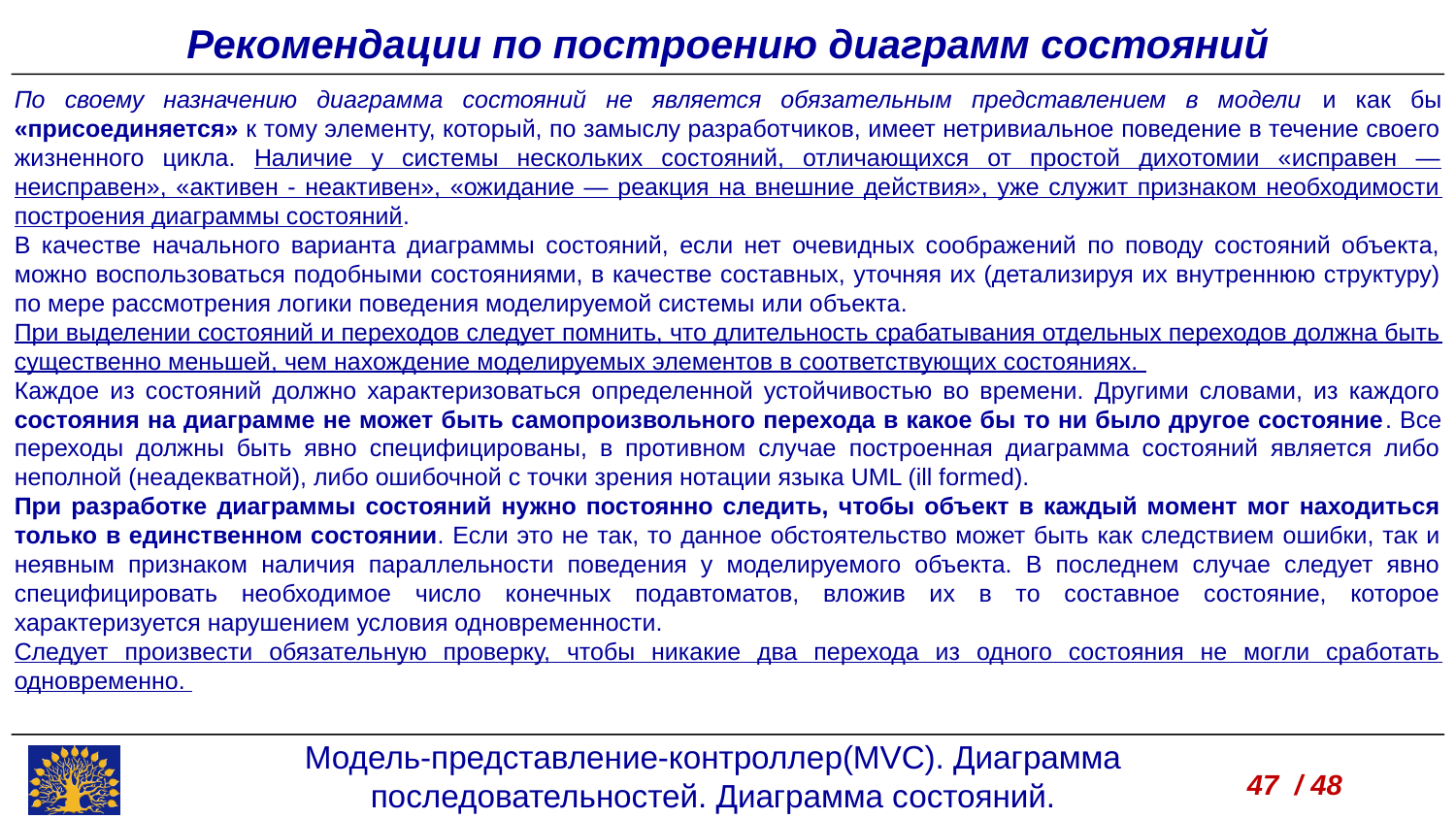

Рекомендации по построению диаграмм состояний
По своему назначению диаграмма состояний не является обязательным представлением в модели и как бы «присоединяется» к тому элементу, который, по замыслу разработчиков, имеет нетривиальное поведение в течение своего жизненного цикла. Наличие у системы нескольких состояний, отличающихся от простой дихотомии «исправен — неисправен», «активен - неактивен», «ожидание — реакция на внешние действия», уже служит признаком необходимости построения диаграммы состояний.
В качестве начального варианта диаграммы состояний, если нет очевидных соображений по поводу состояний объекта, можно воспользоваться подобными состояниями, в качестве составных, уточняя их (детализируя их внутреннюю структуру) по мере рассмотрения логики поведения моделируемой системы или объекта.
При выделении состояний и переходов следует помнить, что длительность срабатывания отдельных переходов должна быть существенно меньшей, чем нахождение моделируемых элементов в соответствующих состояниях.
Каждое из состояний должно характеризоваться определенной устойчивостью во времени. Другими словами, из каждого состояния на диаграмме не может быть самопроизвольного перехода в какое бы то ни было другое состояние. Все переходы должны быть явно специфицированы, в противном случае построенная диаграмма состояний является либо неполной (неадекватной), либо ошибочной с точки зрения нотации языка UML (ill formed).
При разработке диаграммы состояний нужно постоянно следить, чтобы объект в каждый момент мог находиться только в единственном состоянии. Если это не так, то данное обстоятельство может быть как следствием ошибки, так и неявным признаком наличия параллельности поведения у моделируемого объекта. В последнем случае следует явно специфицировать необходимое число конечных подавтоматов, вложив их в то составное состояние, которое характеризуется нарушением условия одновременности.
Следует произвести обязательную проверку, чтобы никакие два перехода из одного состояния не могли сработать одновременно.